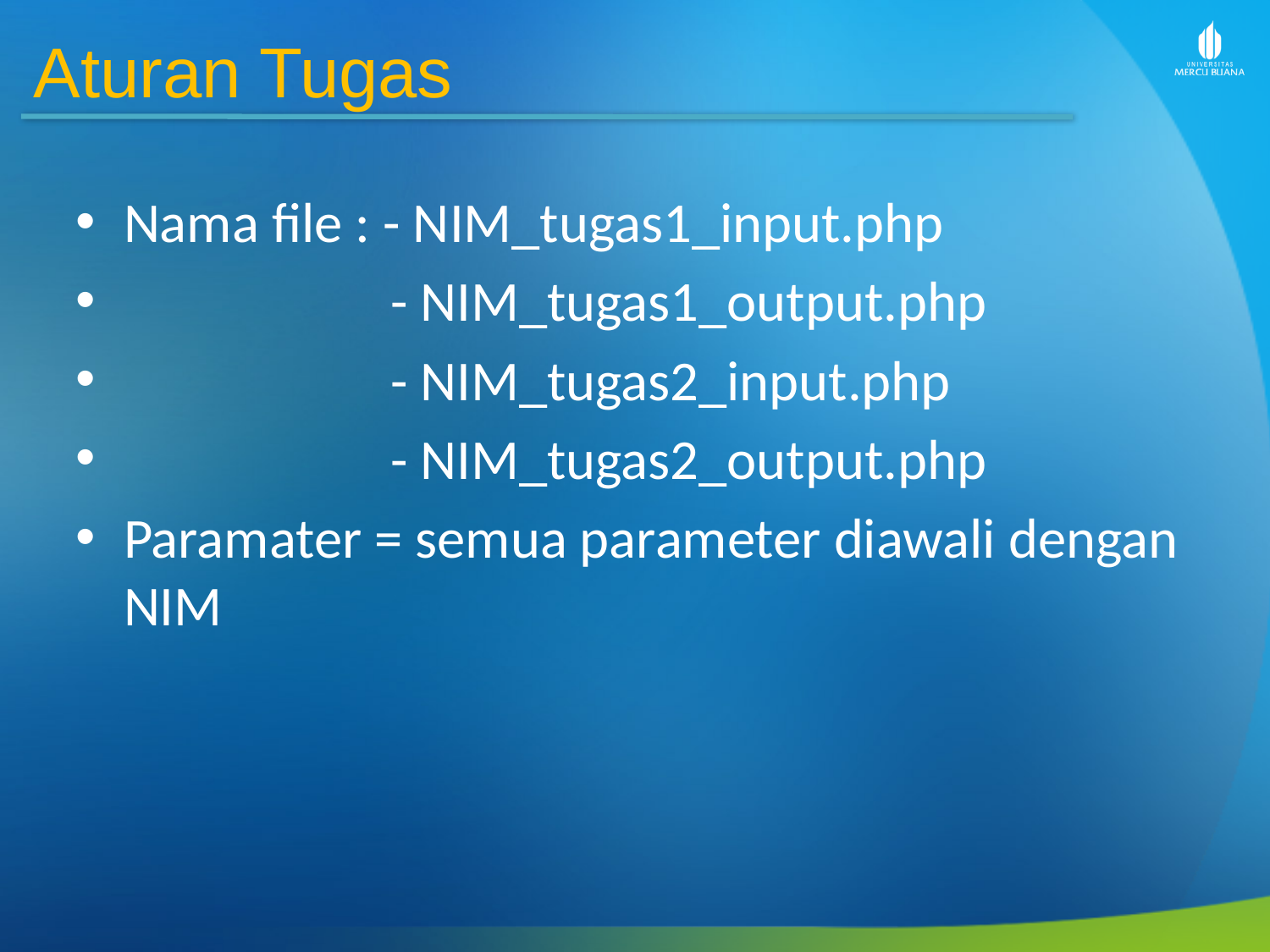

Aturan Tugas
Nama file : - NIM_tugas1_input.php
                     - NIM_tugas1_output.php
                     - NIM_tugas2_input.php
                     - NIM_tugas2_output.php
Paramater = semua parameter diawali dengan NIM